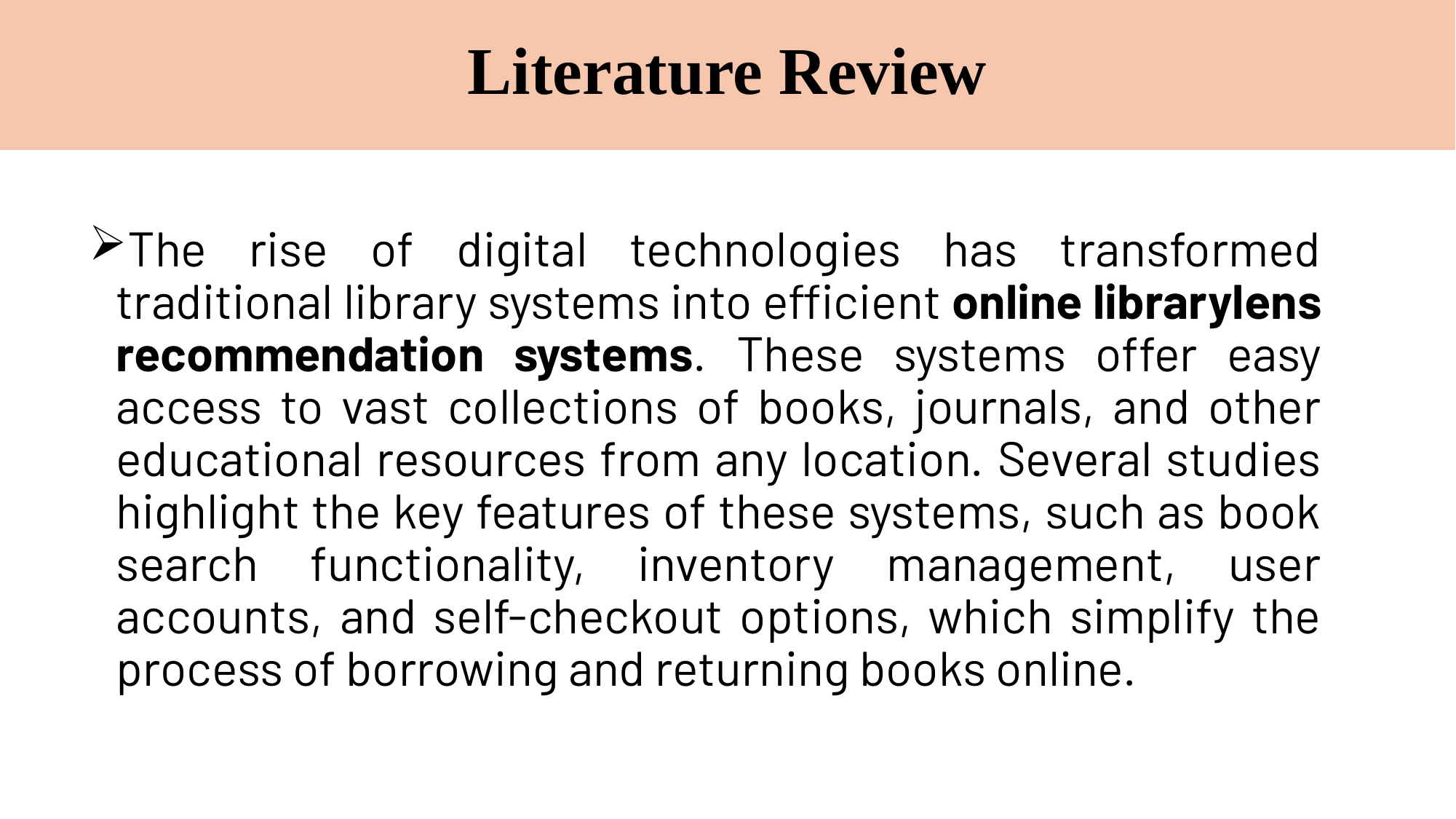

# Literature Review
The rise of digital technologies has transformed traditional library systems into efficient online librarylens recommendation systems. These systems offer easy access to vast collections of books, journals, and other educational resources from any location. Several studies highlight the key features of these systems, such as book search functionality, inventory management, user accounts, and self-checkout options, which simplify the process of borrowing and returning books online.